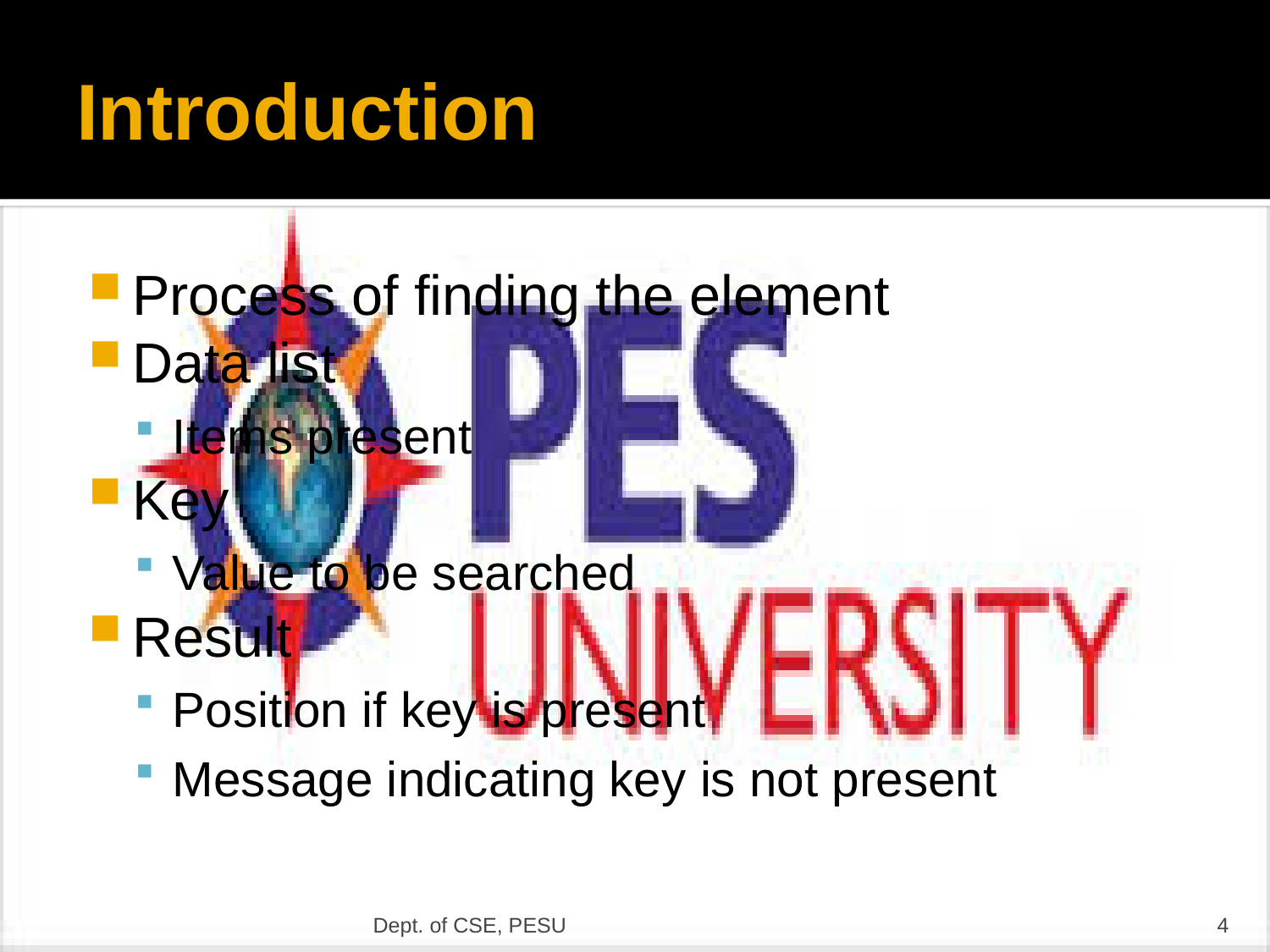

# Introduction
Process of finding the element
Data list
Items present
Key
Value to be searched
Result
Position if key is present
Message indicating key is not present
Dept. of CSE, PESU
4